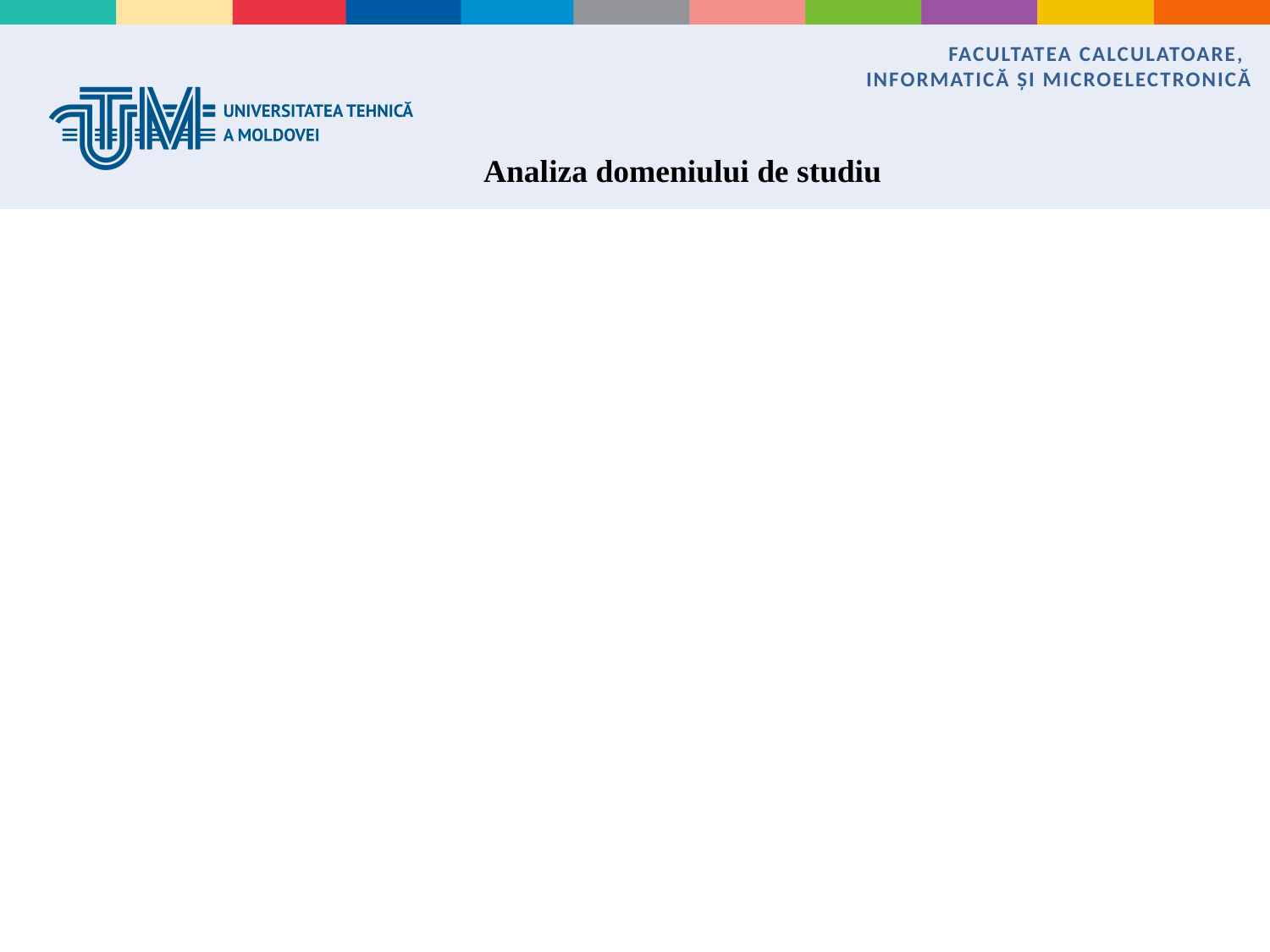

Facultatea calculatoare,
    Informatică și microelectronică
Analiza domeniului de studiu